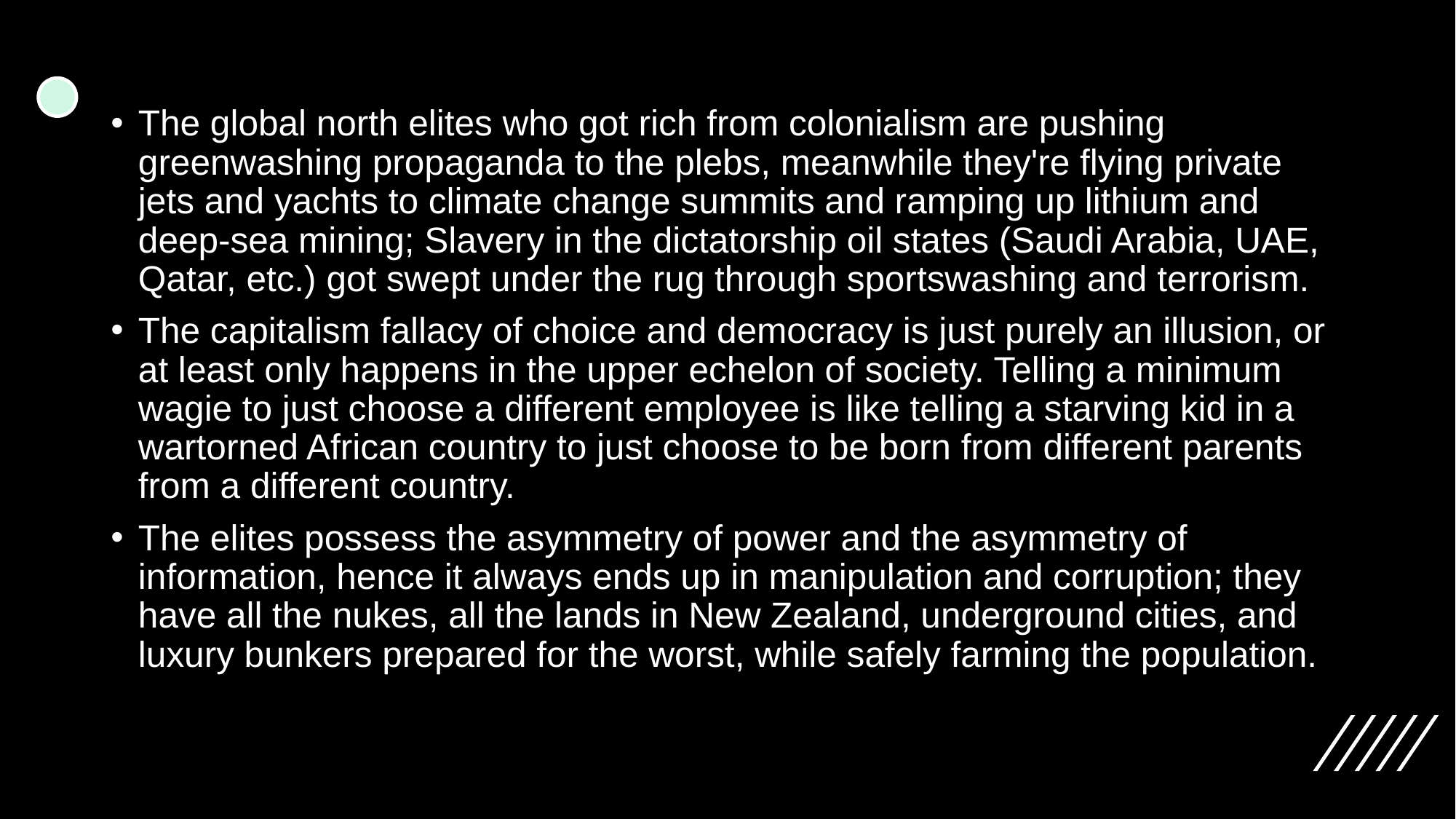

The global north elites who got rich from colonialism are pushing greenwashing propaganda to the plebs, meanwhile they're flying private jets and yachts to climate change summits and ramping up lithium and deep-sea mining; Slavery in the dictatorship oil states (Saudi Arabia, UAE, Qatar, etc.) got swept under the rug through sportswashing and terrorism.
The capitalism fallacy of choice and democracy is just purely an illusion, or at least only happens in the upper echelon of society. Telling a minimum wagie to just choose a different employee is like telling a starving kid in a wartorned African country to just choose to be born from different parents from a different country.
The elites possess the asymmetry of power and the asymmetry of information, hence it always ends up in manipulation and corruption; they have all the nukes, all the lands in New Zealand, underground cities, and luxury bunkers prepared for the worst, while safely farming the population.